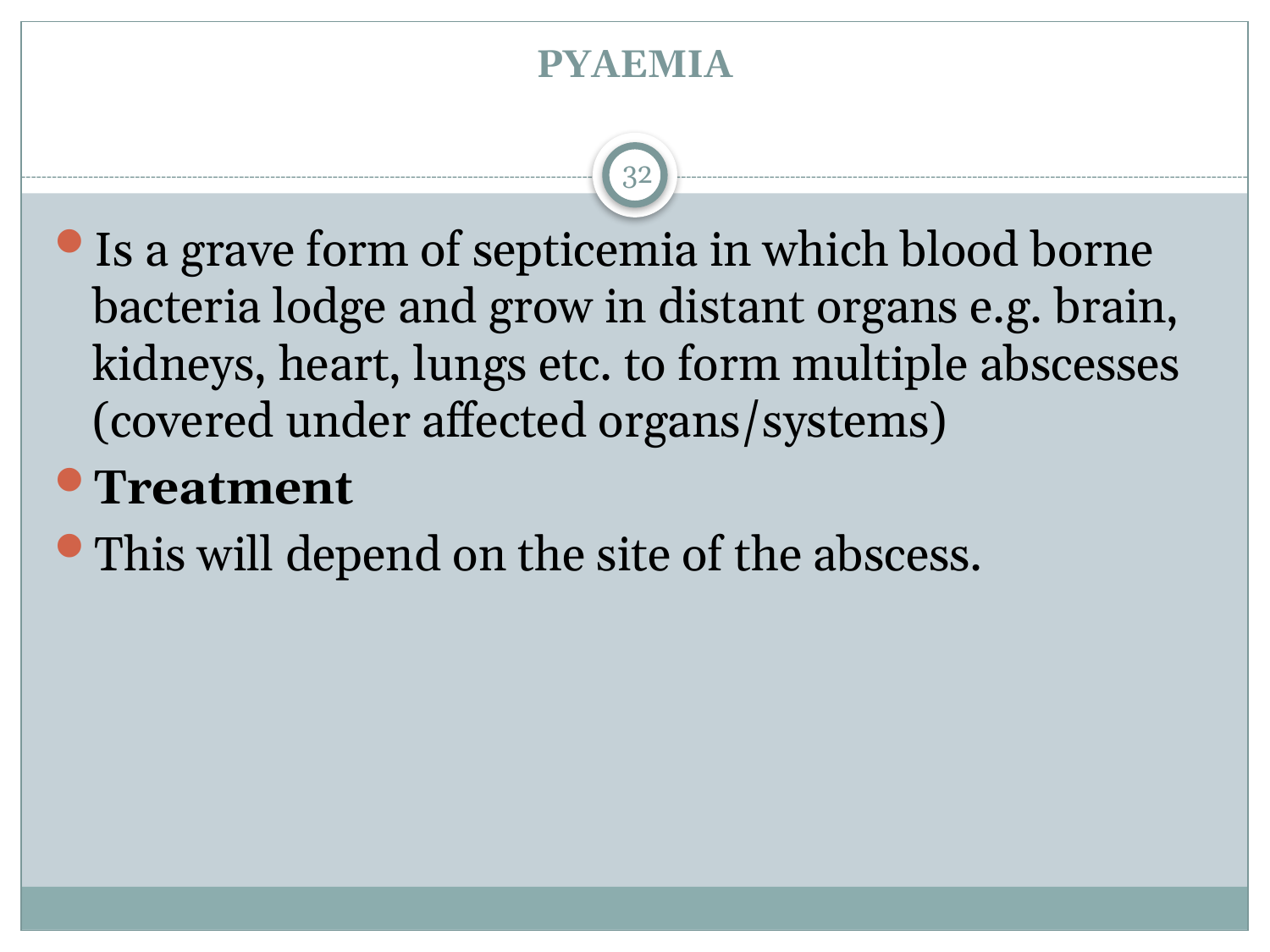

# PYAEMIA
32
Is a grave form of septicemia in which blood borne bacteria lodge and grow in distant organs e.g. brain, kidneys, heart, lungs etc. to form multiple abscesses (covered under affected organs/systems)
Treatment
This will depend on the site of the abscess.